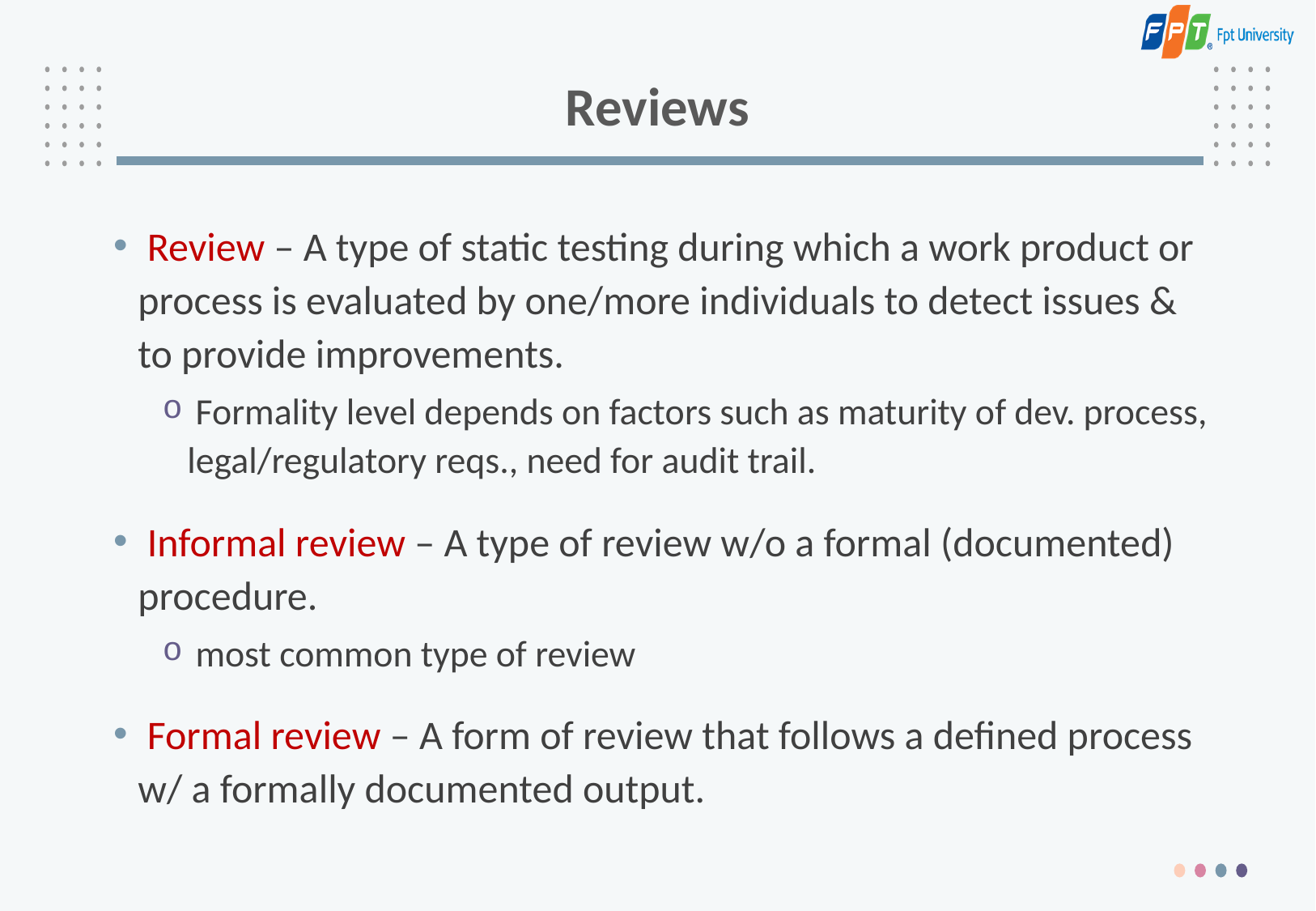

# Reviews
 Review – A type of static testing during which a work product or process is evaluated by one/more individuals to detect issues & to provide improvements.
 Formality level depends on factors such as maturity of dev. process, legal/regulatory reqs., need for audit trail.
 Informal review – A type of review w/o a formal (documented) procedure.
 most common type of review
 Formal review – A form of review that follows a defined process w/ a formally documented output.